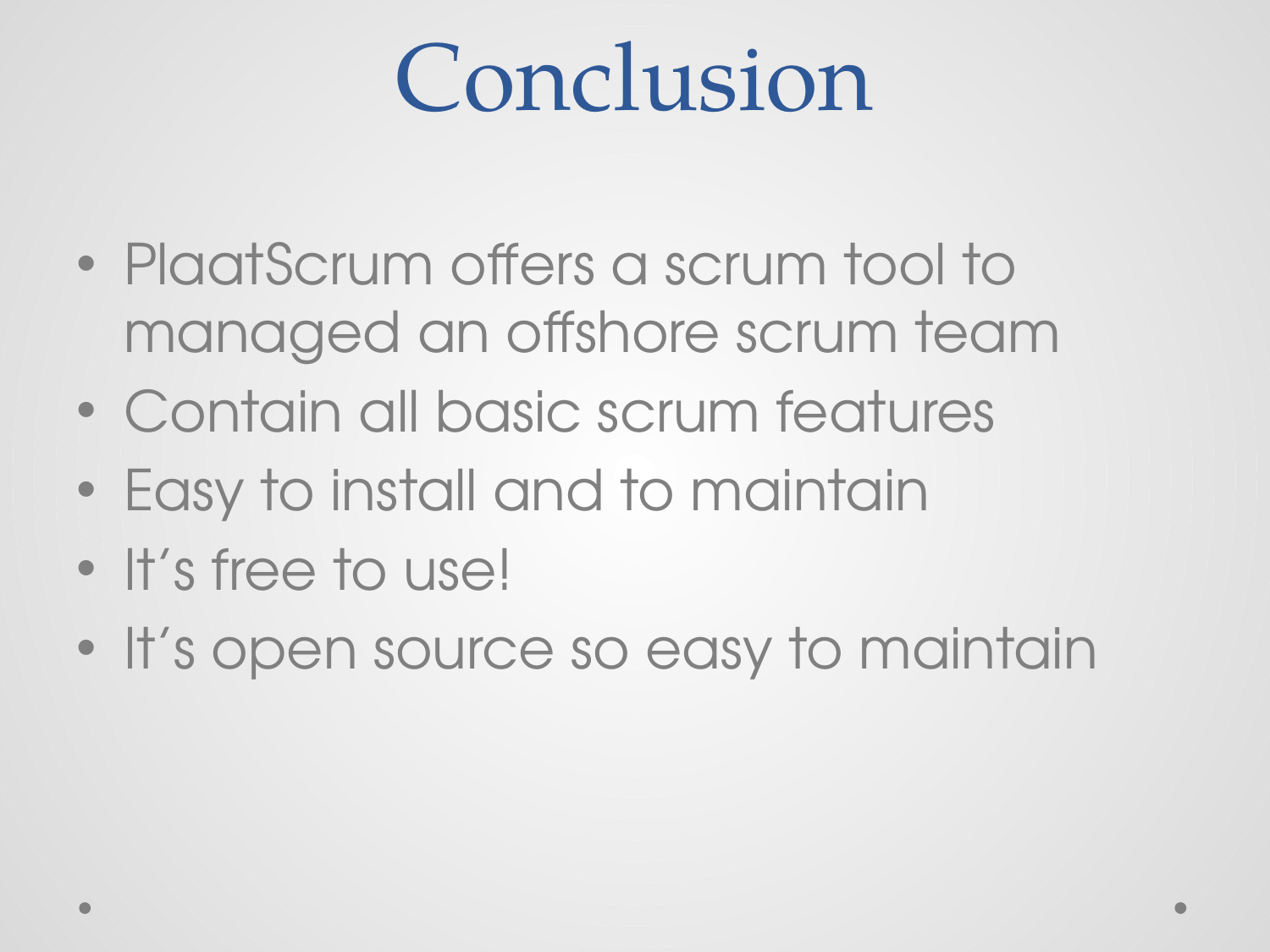

# Conclusion
PlaatScrum offers a scrum tool to managed an offshore scrum team
Contain all basic scrum features
Easy to install and to maintain
It’s free to use!
It’s open source so easy to maintain